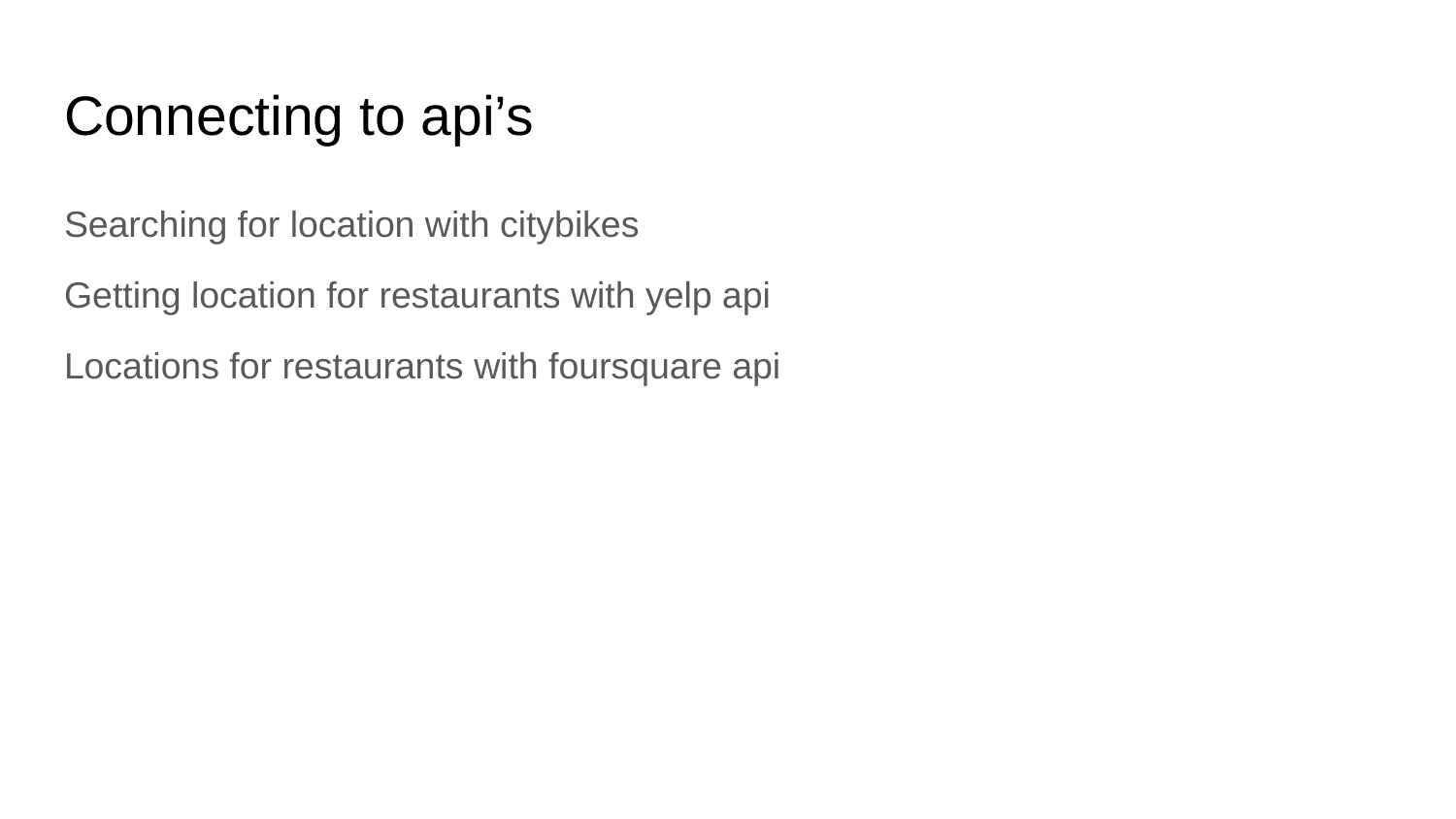

# Connecting to api’s
Searching for location with citybikes
Getting location for restaurants with yelp api
Locations for restaurants with foursquare api